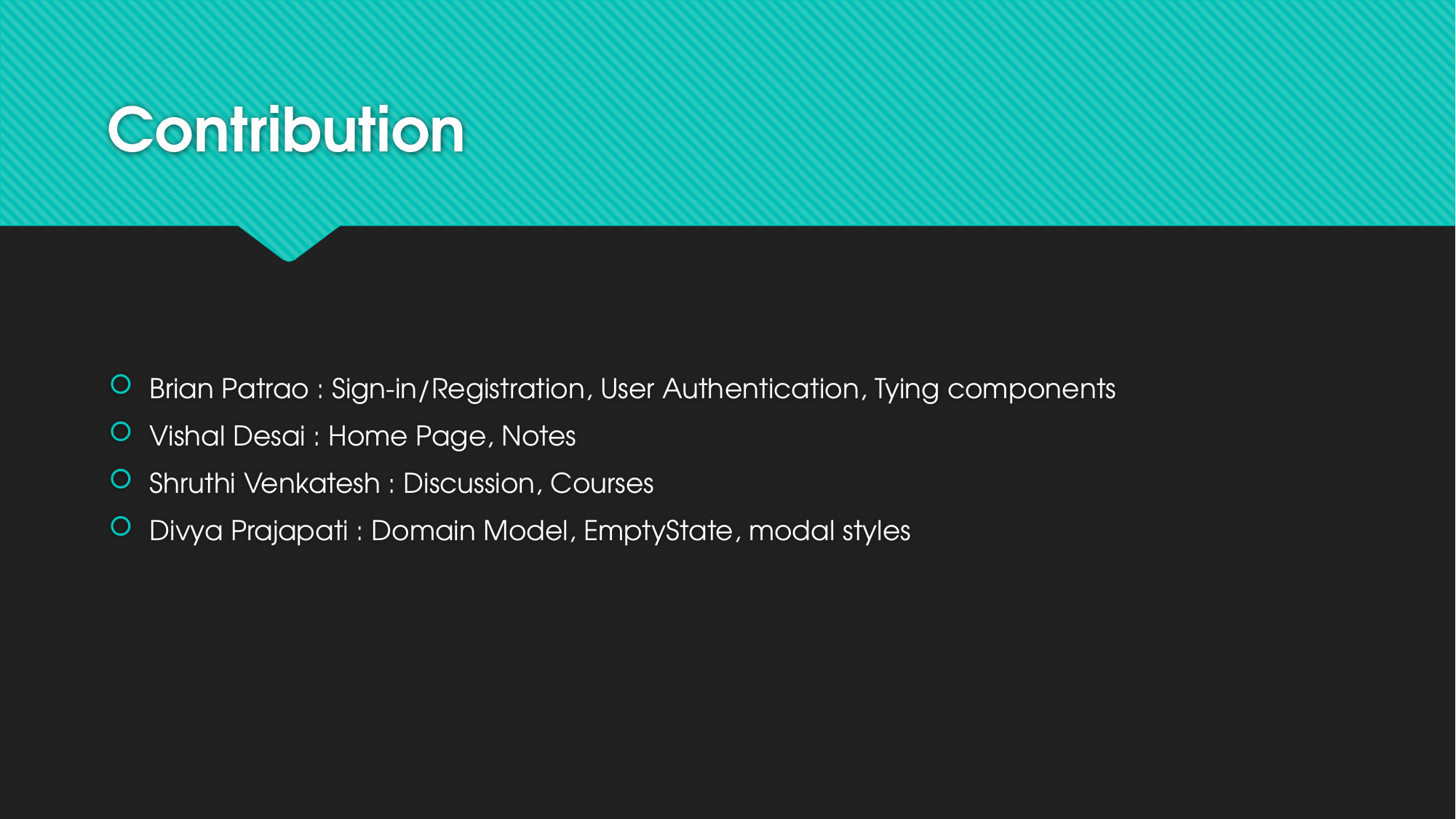

# Contribution
Brian Patrao : Sign-in/Registration, User Authentication, Tying components
Vishal Desai : Home Page, Notes
Shruthi Venkatesh : Discussion, Courses
Divya Prajapati : Domain Model, EmptyState, modal styles